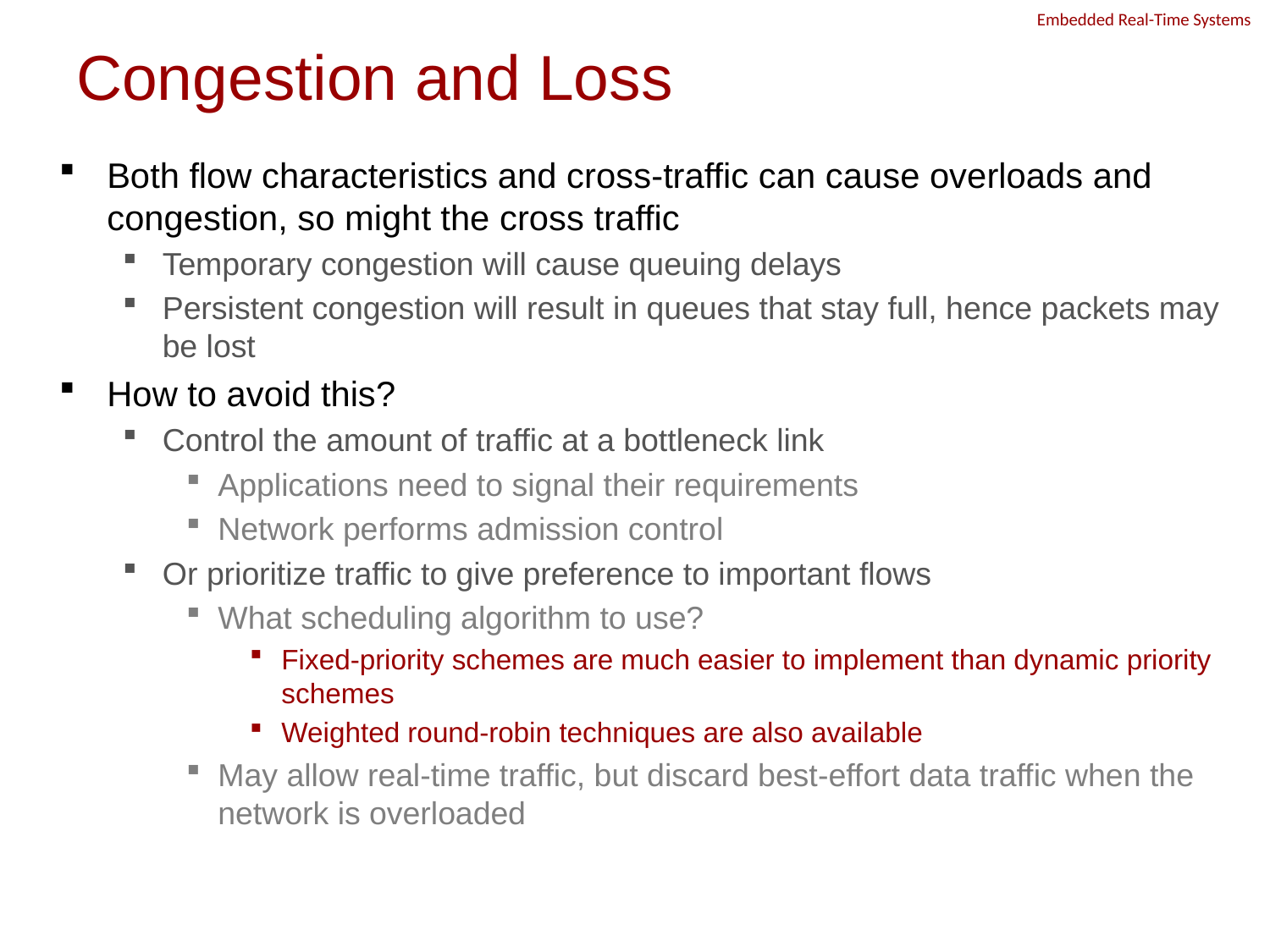

# Congestion and Loss
Both flow characteristics and cross-traffic can cause overloads and congestion, so might the cross traffic
Temporary congestion will cause queuing delays
Persistent congestion will result in queues that stay full, hence packets may be lost
How to avoid this?
Control the amount of traffic at a bottleneck link
Applications need to signal their requirements
Network performs admission control
Or prioritize traffic to give preference to important flows
What scheduling algorithm to use?
Fixed-priority schemes are much easier to implement than dynamic priority schemes
Weighted round-robin techniques are also available
May allow real-time traffic, but discard best-effort data traffic when the network is overloaded